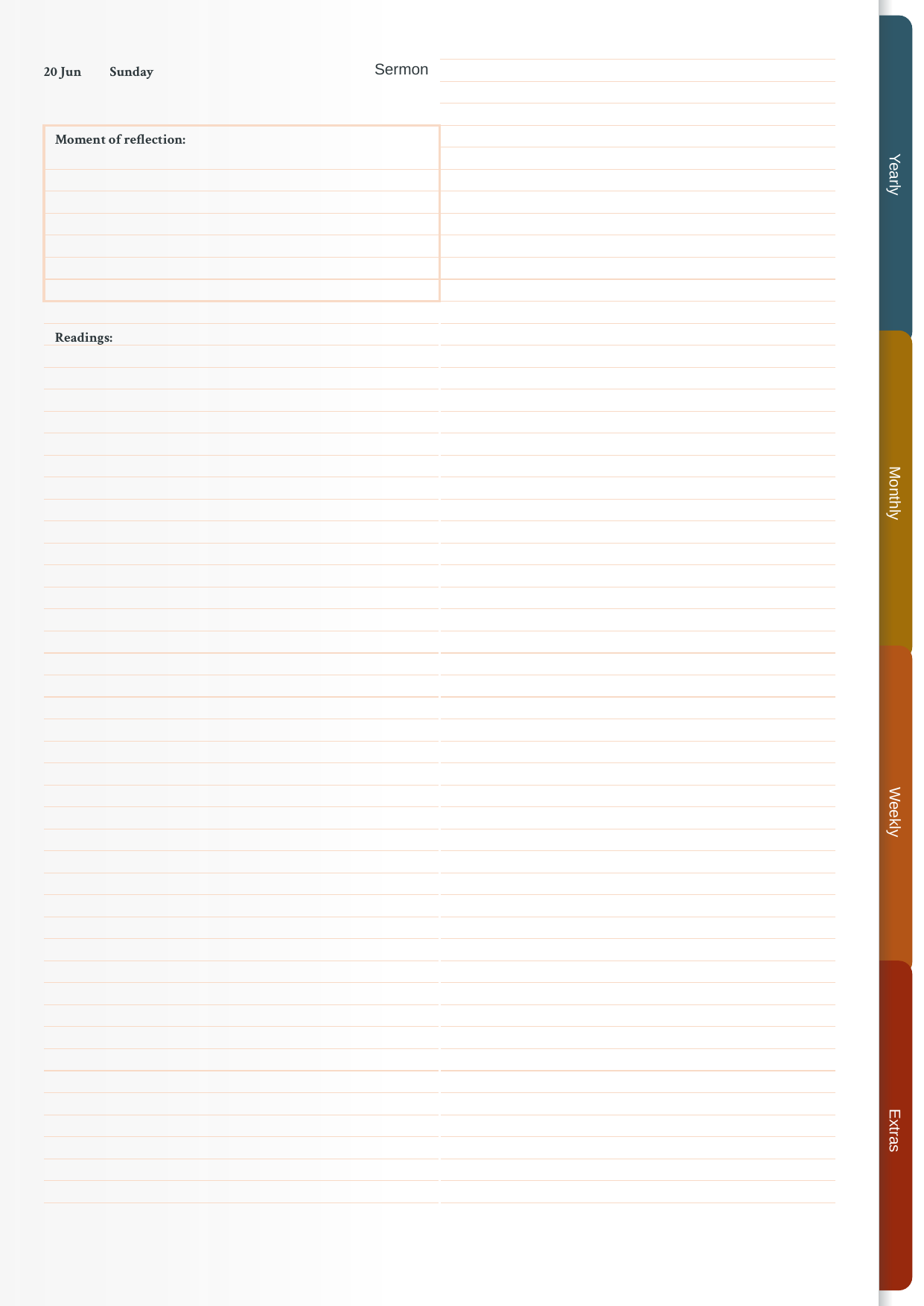

# 20June
Yearly
20 Jun
Sunday
Sermon
Monthly
Weekly
Extras